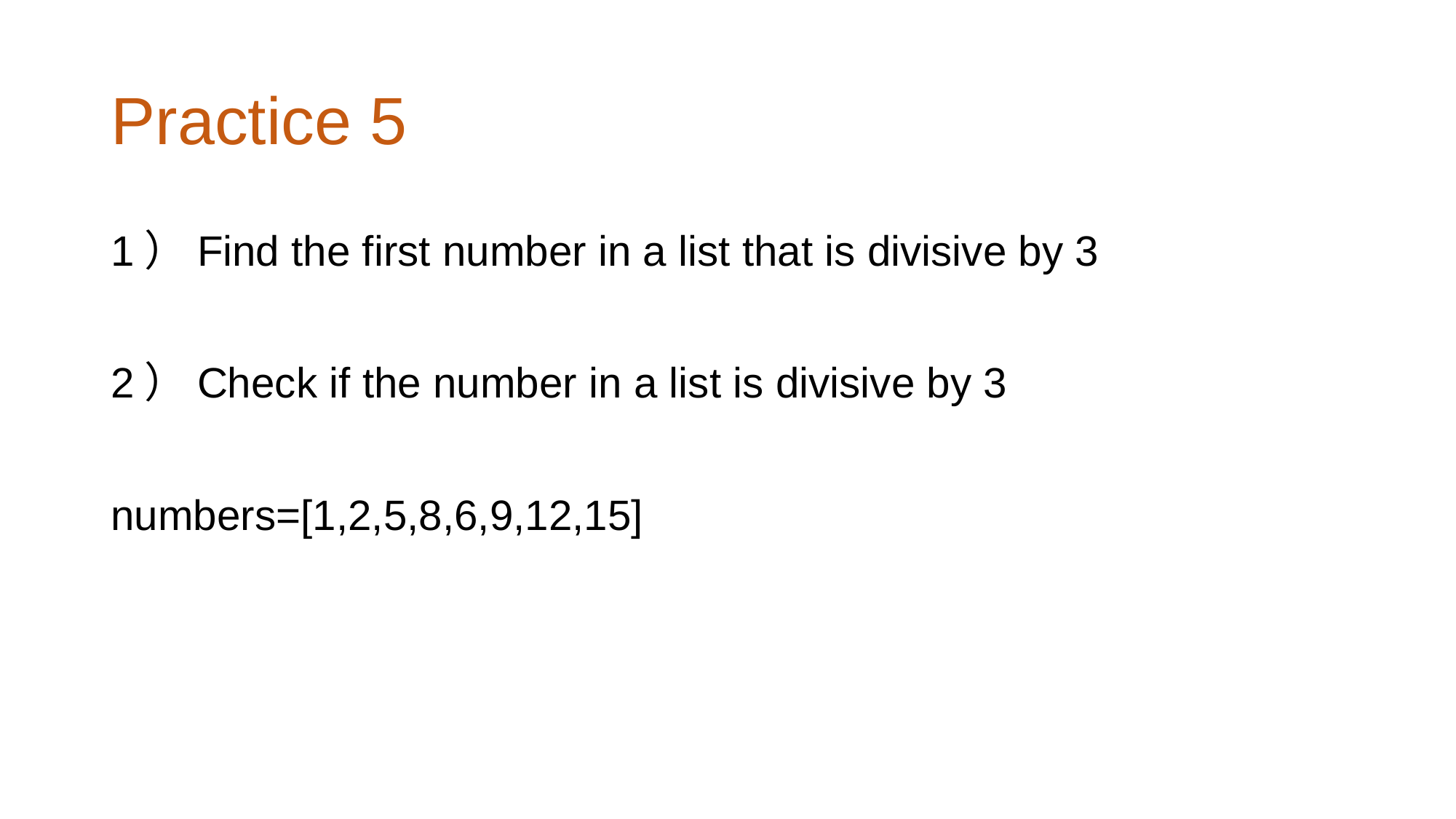

# Practice 5
1）Find the first number in a list that is divisive by 3

2）Check if the number in a list is divisive by 3

numbers=[1,2,5,8,6,9,12,15]